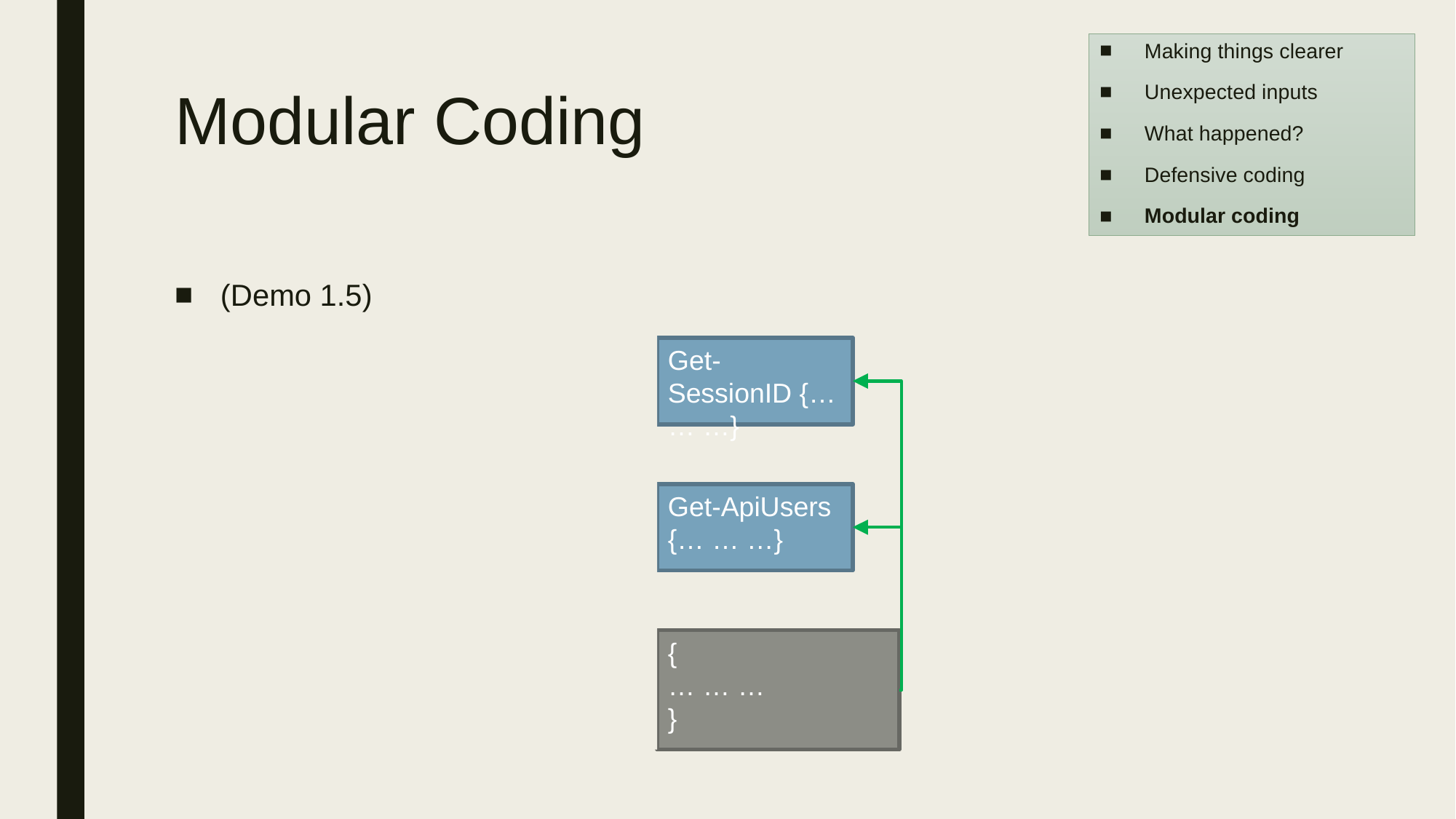

Making things clearer
Unexpected inputs
What happened?
Defensive coding
Modular coding
# Modular Coding
(Demo 1.5)

Get-SessionID {… … …}
{
get session ID
… … …
… … …
get users
… … …
… … …
… … …
}

Get-ApiUsers
{… … …}

{
… … …
}